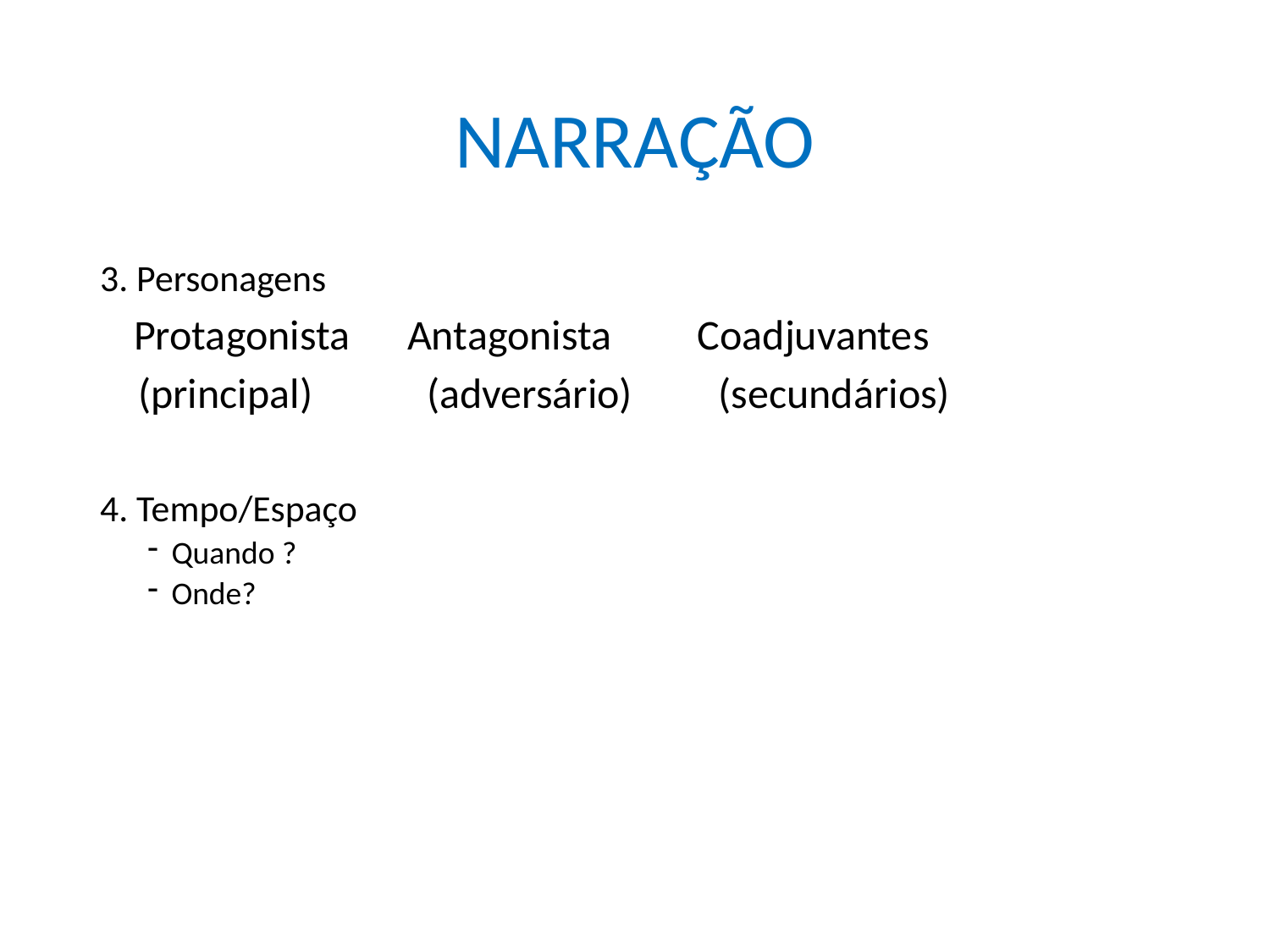

# NARRAÇÃO
3. Personagens
    Protagonista      Antagonista         Coadjuvantes
    (principal)            (adversário)         (secundários)

4. Tempo/Espaço
Quando ?
Onde?